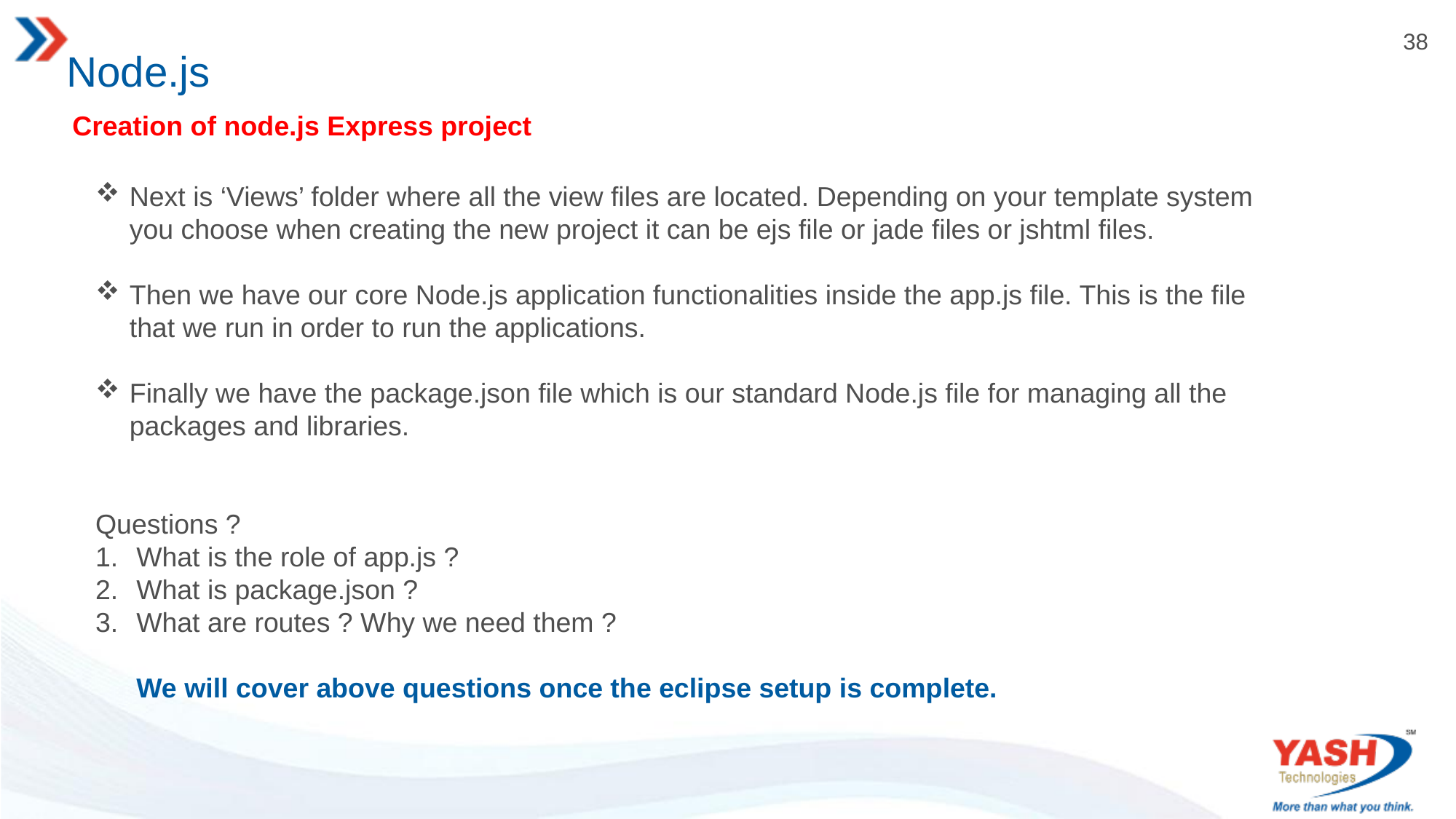

# Node.js
Creation of node.js Express project

Next is ‘Views’ folder where all the view files are located. Depending on your template system you choose when creating the new project it can be ejs file or jade files or jshtml files.

Then we have our core Node.js application functionalities inside the app.js file. This is the file that we run in order to run the applications.

Finally we have the package.json file which is our standard Node.js file for managing all the packages and libraries.

Questions ?
What is the role of app.js ?
What is package.json ?
What are routes ? Why we need them ?
We will cover above questions once the eclipse setup is complete.